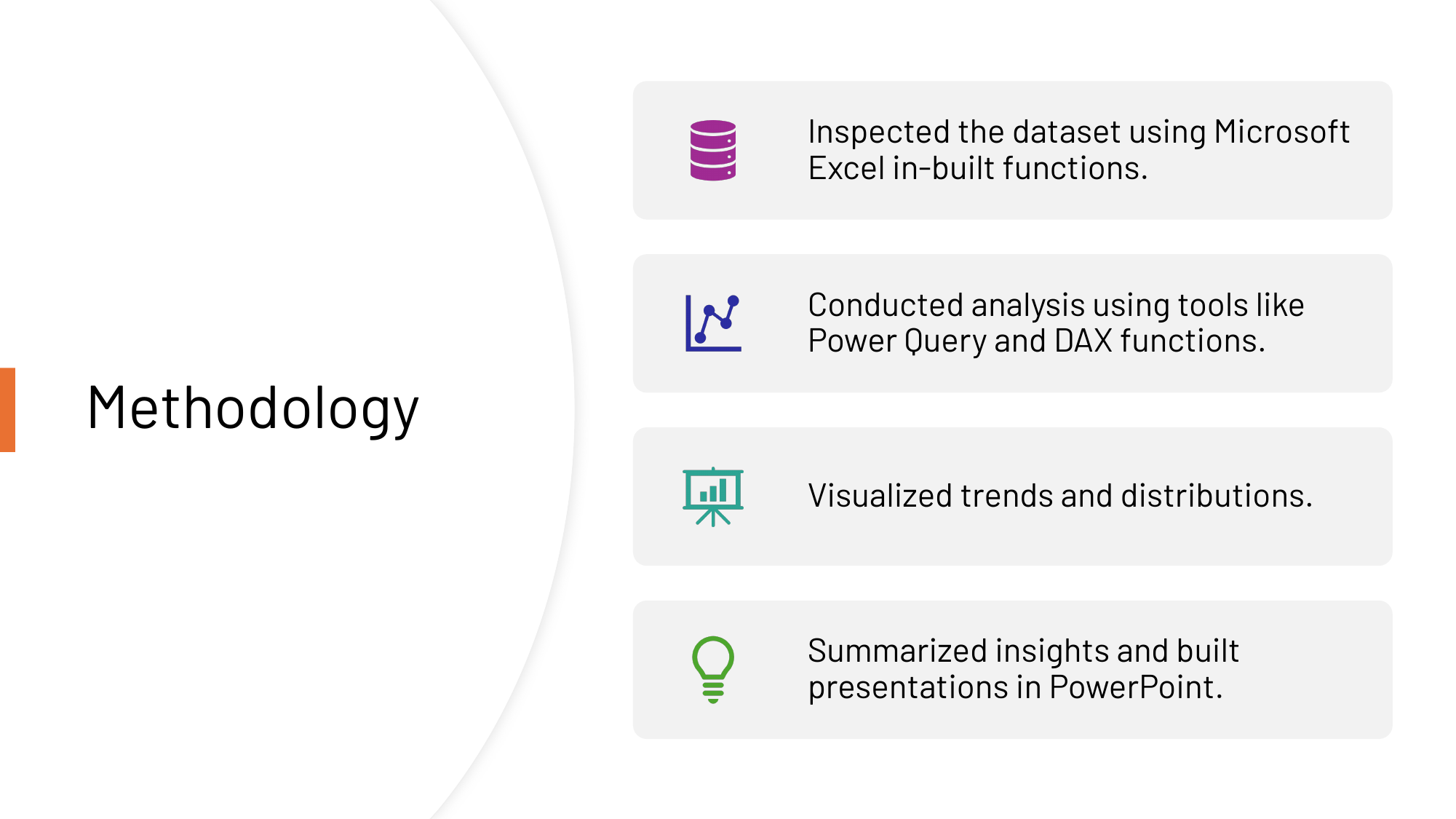

Inspected the dataset using Microsoft Excel in-built functions.
Conducted analysis using tools like Power Query and DAX functions.
Visualized trends and distributions.
Summarized insights and built presentations in PowerPoint.
# Methodology